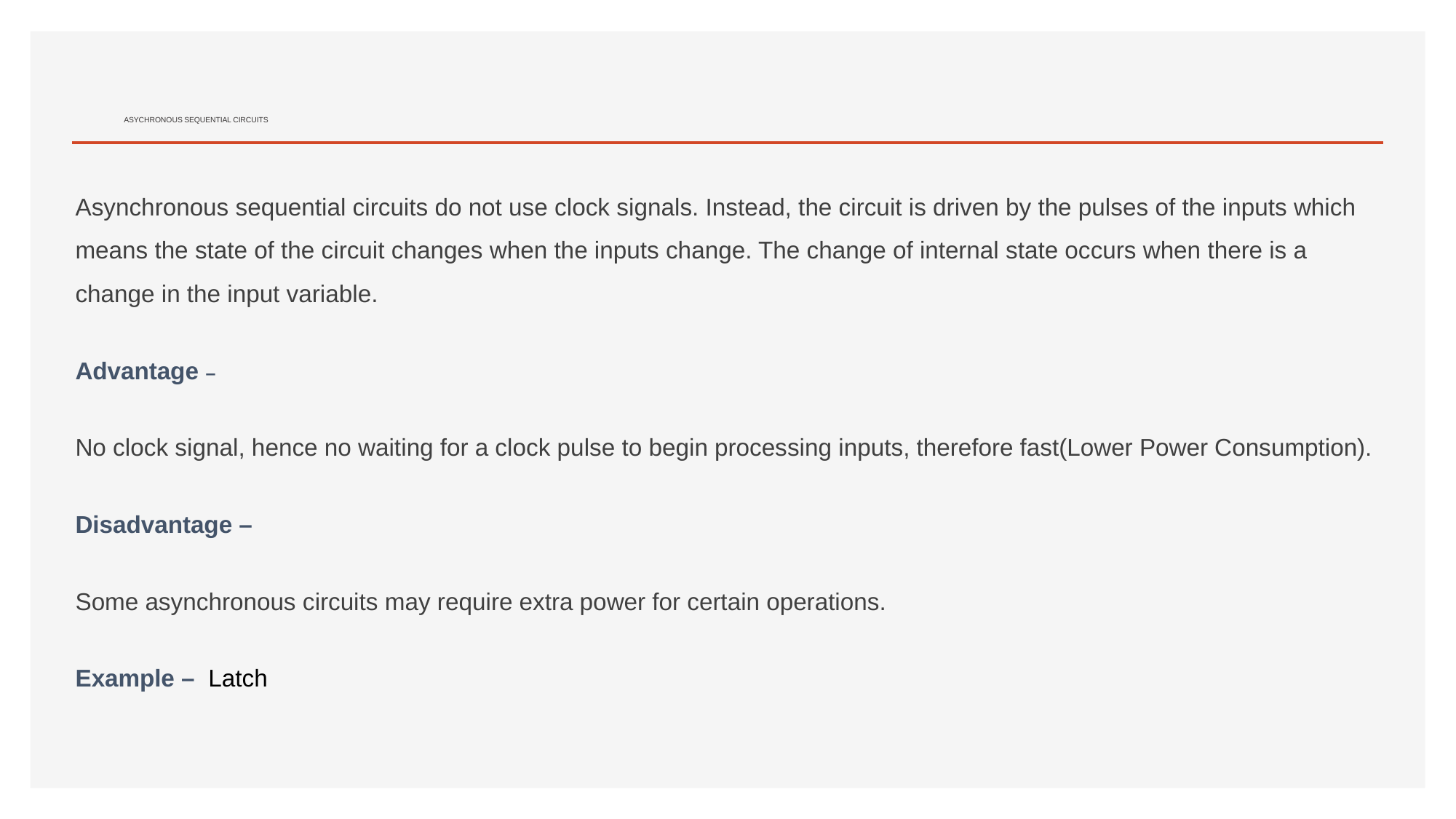

# ASYCHRONOUS SEQUENTIAL CIRCUITS
Asynchronous sequential circuits do not use clock signals. Instead, the circuit is driven by the pulses of the inputs which means the state of the circuit changes when the inputs change. The change of internal state occurs when there is a change in the input variable.
Advantage –
No clock signal, hence no waiting for a clock pulse to begin processing inputs, therefore fast(Lower Power Consumption).
Disadvantage –
Some asynchronous circuits may require extra power for certain operations.
Example –  Latch